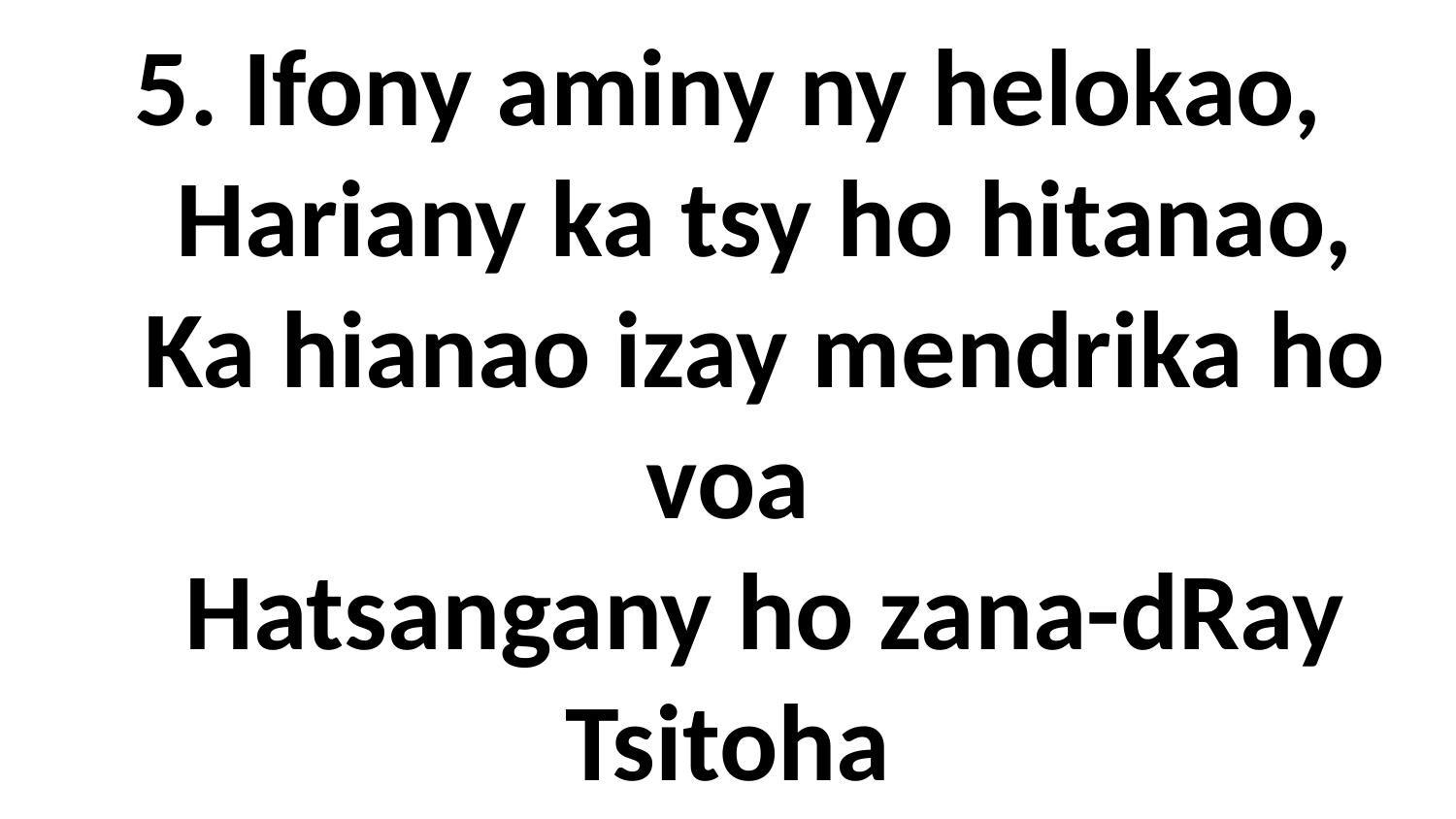

# 5. Ifony aminy ny helokao, Hariany ka tsy ho hitanao, Ka hianao izay mendrika ho voa Hatsangany ho zana-dRay Tsitoha